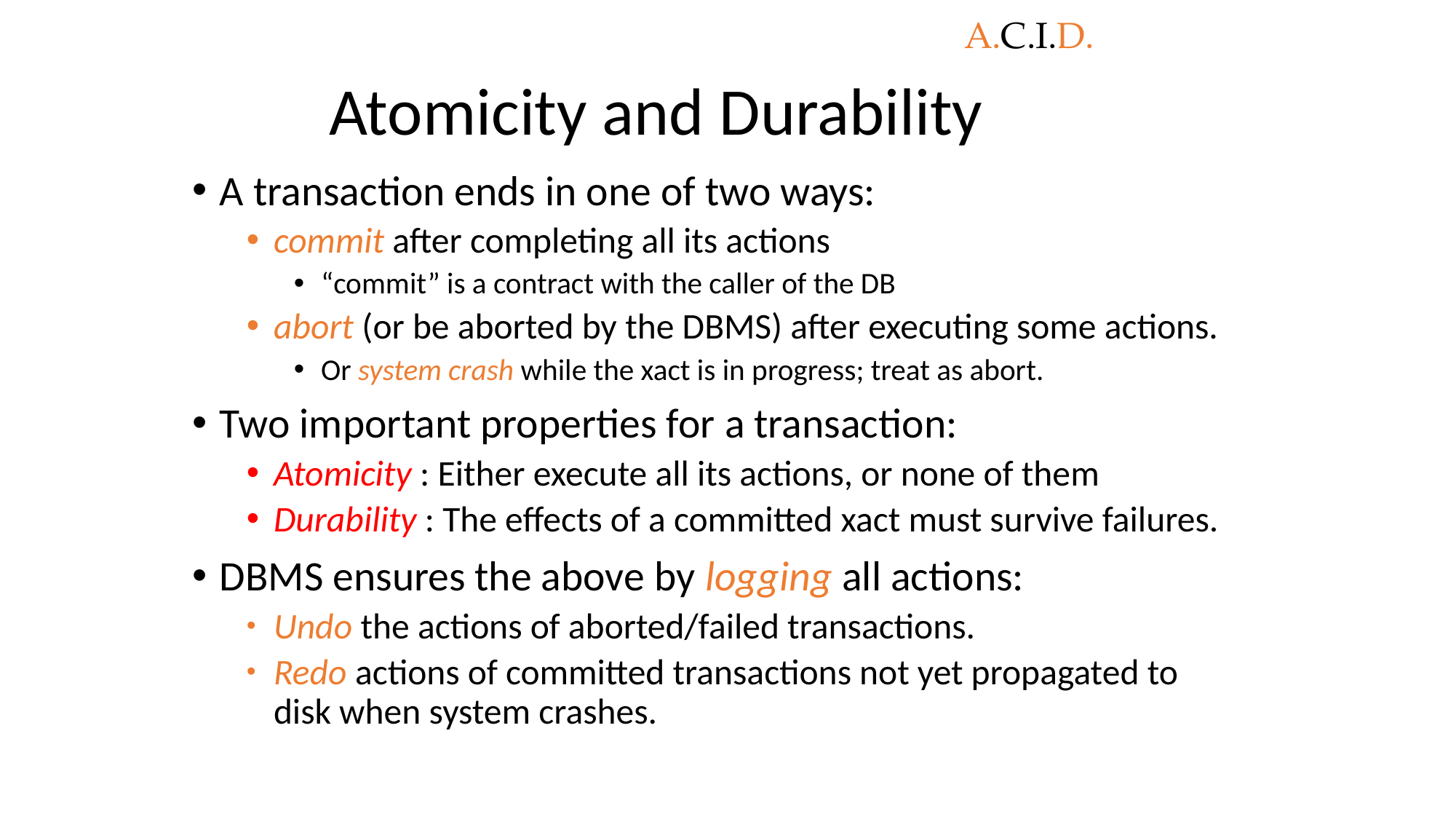

A.C.I.D.
# Atomicity and Durability
A transaction ends in one of two ways:
commit after completing all its actions
“commit” is a contract with the caller of the DB
abort (or be aborted by the DBMS) after executing some actions.
Or system crash while the xact is in progress; treat as abort.
Two important properties for a transaction:
Atomicity : Either execute all its actions, or none of them
Durability : The effects of a committed xact must survive failures.
DBMS ensures the above by logging all actions:
Undo the actions of aborted/failed transactions.
Redo actions of committed transactions not yet propagated to disk when system crashes.